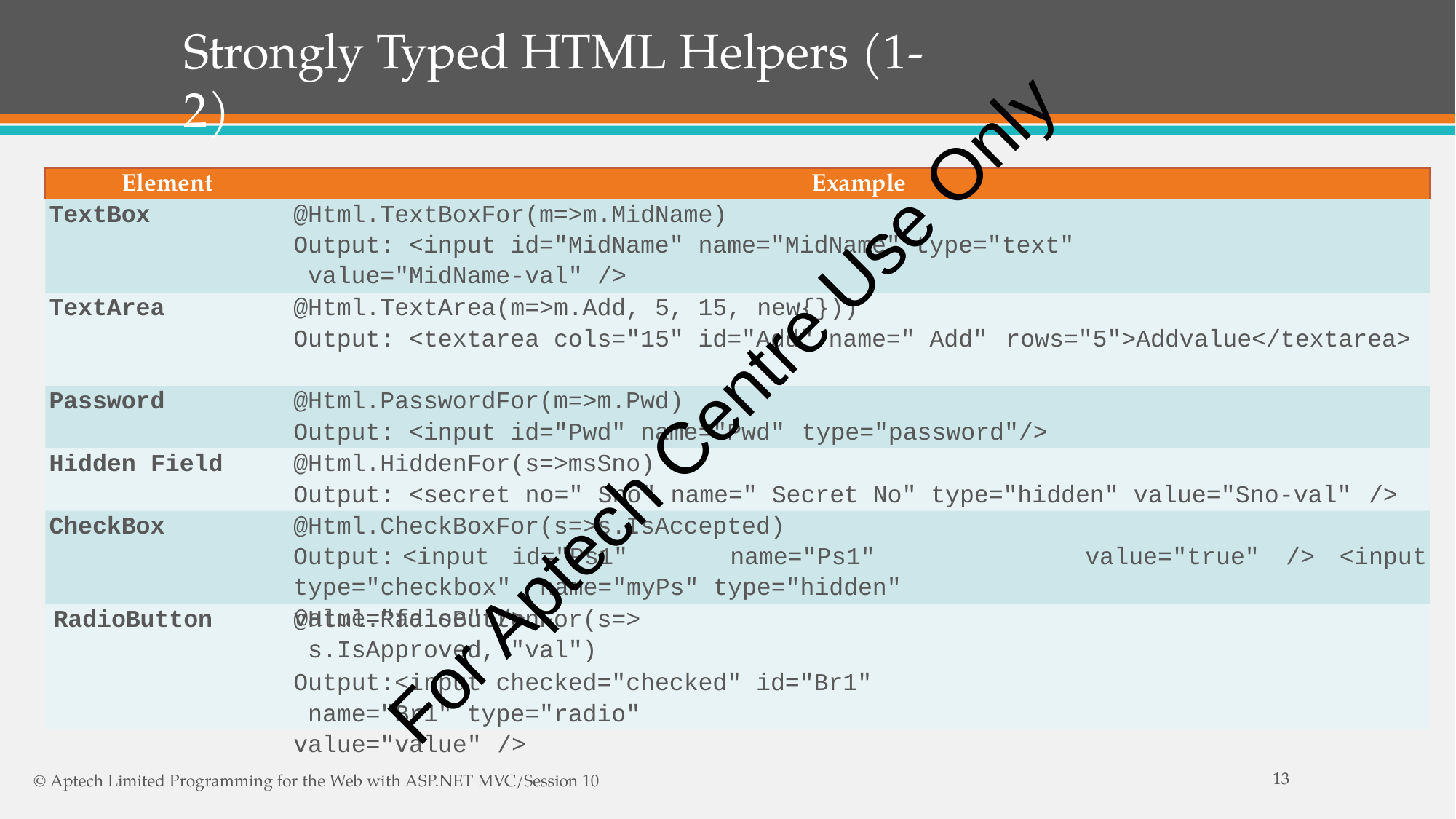

# Strongly Typed HTML Helpers (1-2)
Element
Example

@Html.TextBoxFor(m=>m.MidName)
Output: <input id="MidName" name="MidName" type="text"  value="MidName-val" />
TextBox

@Html.TextArea(m=>m.Add, 5, 15, new{}))
Output: <textarea cols="15" id="Add" name=" Add" rows="5">Addvalue</textarea>
TextArea

For Aptech Centre Use Only
@Html.PasswordFor(m=>m.Pwd)
Output: <input id="Pwd" name="Pwd" type="password"/>
Password

@Html.HiddenFor(s=>msSno)
Output: <secret no=" Sno" name=" Secret No" type="hidden" value="Sno-val" />
Hidden Field

@Html.CheckBoxFor(s=>s.IsAccepted)
Output:	<input	id="Ps1"	name="Ps1"	type="checkbox"  name="myPs" type="hidden" value="false" />
CheckBox

value="true"	/>	<input
@Html.RadioButtonFor(s=>  s.IsApproved, "val")
Output:<input checked="checked" id="Br1"  name="Br1" type="radio" value="value" />
RadioButton

13
© Aptech Limited Programming for the Web with ASP.NET MVC/Session 10